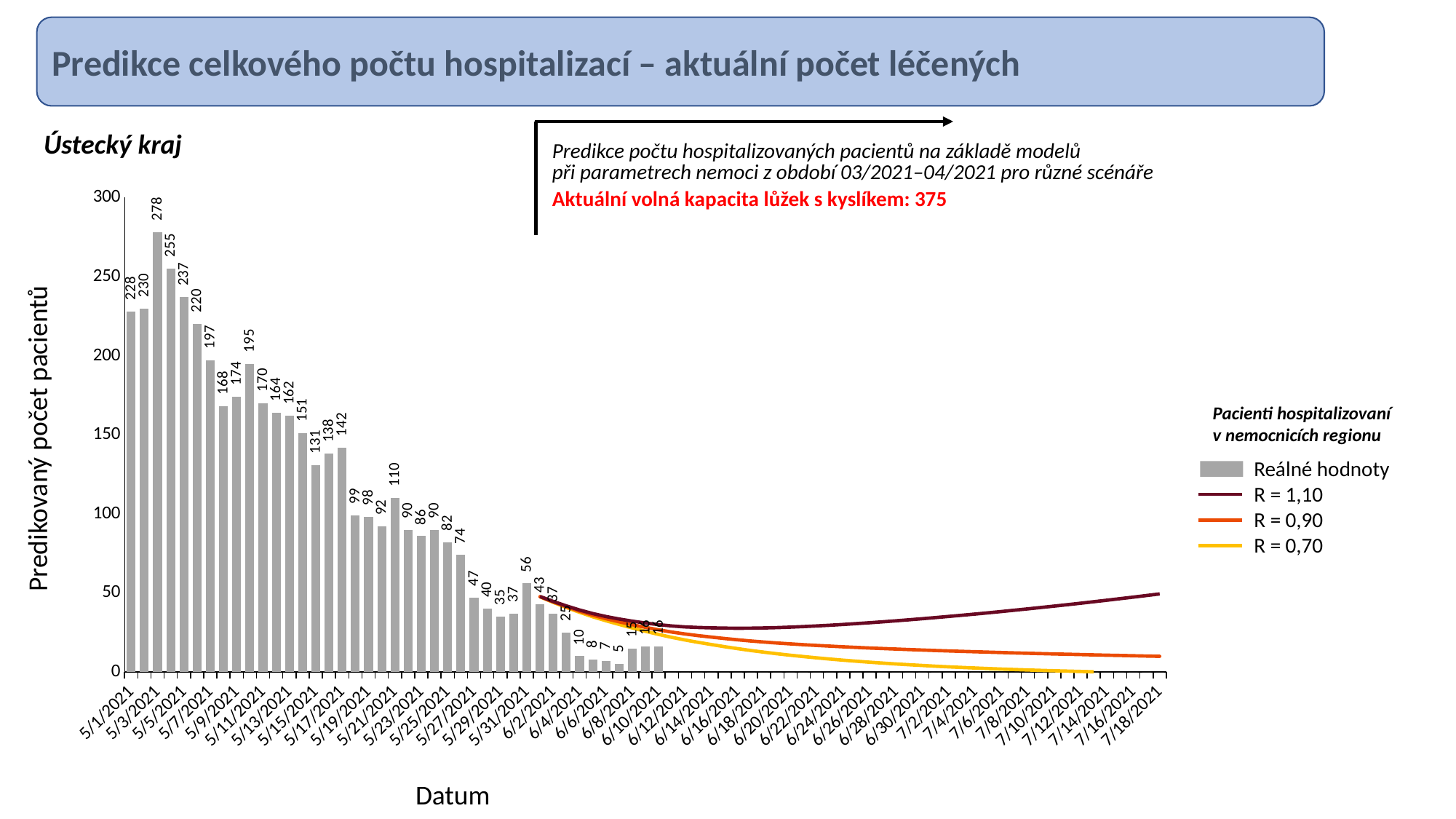

Predikce celkového počtu hospitalizací – aktuální počet léčených
Ústecký kraj
| Predikce počtu hospitalizovaných pacientů na základě modelů při parametrech nemoci z období 03/2021–04/2021 pro různé scénáře |
| --- |
| Aktuální volná kapacita lůžek s kyslíkem: 375 |

### Chart

| Category |  |  |  |  |  |  |
|---|---|---|---|---|---|---|
| 44317 | 228.0 | None | None | None | None | None |
| 44318 | 230.0 | None | None | None | None | None |
| 44319 | 278.0 | None | None | None | None | None |
| 44320 | 255.0 | None | None | None | None | None |
| 44321 | 237.0 | None | None | None | None | None |
| 44322 | 220.0 | None | None | None | None | None |
| 44323 | 197.0 | None | None | None | None | None |
| 44324 | 168.0 | None | None | None | None | None |
| 44325 | 174.0 | None | None | None | None | None |
| 44326 | 195.0 | None | None | None | None | None |
| 44327 | 170.0 | None | None | None | None | None |
| 44328 | 164.0 | None | None | None | None | None |
| 44329 | 162.0 | None | None | None | None | None |
| 44330 | 151.0 | None | None | None | None | None |
| 44331 | 131.0 | None | None | None | None | None |
| 44332 | 138.0 | None | None | None | None | None |
| 44333 | 142.0 | None | None | None | None | None |
| 44334 | 99.0 | None | None | None | None | None |
| 44335 | 98.0 | None | None | None | None | None |
| 44336 | 92.0 | None | None | None | None | None |
| 44337 | 110.0 | None | None | None | None | None |
| 44338 | 90.0 | None | None | None | None | None |
| 44339 | 86.0 | None | None | None | None | None |
| 44340 | 90.0 | None | None | None | None | None |
| 44341 | 82.0 | None | None | None | None | None |
| 44342 | 74.0 | None | None | None | None | None |
| 44343 | 47.0 | None | None | None | None | None |
| 44344 | 40.0 | None | None | None | None | None |
| 44345 | 35.0 | None | None | None | None | None |
| 44346 | 37.0 | None | None | None | None | None |
| 44347 | 56.0 | None | None | None | None | None |
| 44348 | 43.0 | 47.55071880667632 | None | 47.65632007534816 | 47.761921344020024 | None |
| 44349 | 37.0 | 44.06863101002746 | None | 44.35210091509783 | 44.63850418874241 | None |
| 44350 | 25.0 | 40.81612721087055 | None | 41.31832239791399 | 41.82399169612582 | None |
| 44351 | 10.0 | 37.767022260072565 | None | 38.509717529856346 | 39.253084735615175 | None |
| 44352 | 8.0 | 34.95163145403549 | None | 35.96214321521703 | 36.98459778747261 | None |
| 44353 | 7.0 | 32.43295014758599 | None | 33.75067305011325 | 35.10882731723117 | None |
| 44354 | 5.0 | 30.103620582595973 | None | 31.77560644740885 | 33.53736802070695 | None |
| 44355 | 15.0 | 27.86762444233254 | None | 29.934328491822043 | 32.167842658548985 | None |
| 44356 | 16.0 | 25.752575681302645 | None | 28.23510843442792 | 30.978909394684674 | None |
| 44357 | 16.0 | 23.770197324985272 | None | 26.68088727329593 | 29.963045868107095 | None |
| 44358 | 0.0 | 21.931691605941324 | None | 25.27610045189219 | 29.132489220194483 | None |
| 44359 | 0.0 | 20.27318717249168 | None | 24.062255885965815 | 28.539453035813956 | None |
| 44360 | 0.0 | 18.776461472742138 | None | 23.019952377047375 | 28.166712166949274 | None |
| 44361 | 0.0 | 17.377871800079042 | None | 22.077565358707613 | 27.928923177634648 | None |
| 44362 | 0.0 | 16.03368547270159 | None | 21.184158492877955 | 27.76901109338554 | None |
| 44363 | 0.0 | 14.777716111009248 | None | 20.363392528751497 | 27.699655020695687 | None |
| 44364 | 0.0 | 13.611431988485322 | None | 19.616619538041938 | 27.729872847836106 | None |
| 44365 | 0.0 | 12.53484166767717 | None | 18.947264256551094 | 27.86395044632634 | None |
| 44366 | 0.0 | 11.53820720118736 | None | 18.340432487599106 | 28.085762073527683 | None |
| 44367 | 0.0 | 10.622176972566463 | None | 17.795360331163213 | 28.392029628879076 | None |
| 44368 | 0.0 | 9.760147150122542 | None | 17.287598392799147 | 28.746746718666373 | None |
| 44369 | 0.0 | 8.953490082876842 | None | 16.812650935996498 | 29.144178722648448 | None |
| 44370 | 0.0 | 8.20092457782282 | None | 16.368391292639693 | 29.58925685570959 | None |
| 44371 | 0.0 | 7.496276689970778 | None | 15.952714462396425 | 30.080785676528567 | None |
| 44372 | 0.0 | 6.8369202640472135 | None | 15.561944327393766 | 30.61177116310158 | None |
| 44373 | 0.0 | 6.220050142291926 | None | 15.194025132912596 | 31.17556450564343 | None |
| 44374 | 0.0 | 5.648217919206422 | None | 14.849435149660236 | 31.776158619717528 | None |
| 44375 | 0.0 | 5.107304077646443 | None | 14.517411909417167 | 32.399578079309514 | None |
| 44376 | 0.0 | 4.609702049801227 | None | 14.206129244904 | 33.05305095596331 | None |
| 44377 | 0.0 | 4.1410429547744485 | None | 13.90751778025487 | 33.73380782932943 | None |
| 44378 | 0.0 | 3.696087794225552 | None | 13.615790296759075 | 34.4306774376174 | None |
| 44379 | 0.0 | 3.2785410407466773 | None | 13.335485779741003 | 35.15235292090492 | None |
| 44380 | 0.0 | 2.894530406901553 | None | 13.070842944592496 | 35.90017519528142 | None |
| 44381 | 0.0 | 2.5331295094913635 | None | 12.814564758818198 | 36.66868647723094 | None |
| 44382 | 0.0 | 2.192255787224206 | None | 12.5662032163702 | 37.454483362787855 | None |
| 44383 | 0.0 | 1.875315796713311 | None | 12.327387422303087 | 38.264259549756275 | None |
| 44384 | 0.0 | 1.5822069325858827 | None | 12.095717358884151 | 39.093034757667944 | None |
| 44385 | 0.0 | 1.304598321806039 | None | 11.872025554754241 | 39.940487539555235 | None |
| 44386 | 0.0 | 1.046836457322467 | None | 11.654250836887988 | 40.803828838166844 | None |
| 44387 | 0.0 | 0.8049656314910822 | None | 11.44394044486519 | 41.686991812717935 | None |
| 44388 | 0.0 | 0.5773679402029077 | None | 11.238351147987107 | 42.59010906365978 | None |
| 44389 | 0.0 | 0.3630055085038095 | None | 11.036852621942437 | 43.506700371517574 | None |
| 44390 | 0.0 | 0.16272317359529476 | None | 10.84100592045365 | 44.445602871244276 | None |
| 44391 | 0.0 | None | None | 10.651628200240413 | 45.4054407300918 | None |
| 44392 | 0.0 | None | None | 10.466681824356835 | 46.380314500589556 | None |
| 44393 | 0.0 | None | None | 10.282821014893472 | 47.371578305756195 | None |
| 44394 | 0.0 | None | None | 10.108037929099524 | 48.38470064531298 | None |
| 44395 | 0.0 | None | None | 9.934959568395747 | 49.417046801843185 | None |
|  | None | None | None | None | None | None |
|  | None | None | None | None | None | None |
|  | None | None | None | None | None | None |
|  | None | None | None | None | None | None |
|  | None | None | None | None | None | None |
|  | None | None | None | None | None | None |
|  | None | None | None | None | None | None |
|  | None | None | None | None | None | None |
|  | None | None | None | None | None | None |
|  | None | None | None | None | None | None |
|  | None | None | None | None | None | None |
|  | None | None | None | None | None | None |
|  | None | None | None | None | None | None |
|  | None | None | None | None | None | None |
|  | None | None | None | None | None | None |
|  | None | None | None | None | None | None |
|  | None | None | None | None | None | None |
|  | None | None | None | None | None | None |
|  | None | None | None | None | None | None |
|  | None | None | None | None | None | None |
|  | None | None | None | None | None | None |
|  | None | None | None | None | None | None |
|  | None | None | None | None | None | None |
|  | None | None | None | None | None | None |
|  | None | None | None | None | None | None |
|  | None | None | None | None | None | None |
|  | None | None | None | None | None | None |
|  | None | None | None | None | None | None |
|  | None | None | None | None | None | None |
|  | None | None | None | None | None | None |
|  | None | None | None | None | None | None |
|  | None | None | None | None | None | None |
|  | None | None | None | None | None | None |
|  | None | None | None | None | None | None |
|  | None | None | None | None | None | None |
|  | None | None | None | None | None | None |
|  | None | None | None | None | None | None |
|  | None | None | None | None | None | None |
|  | None | None | None | None | None | None |
|  | None | None | None | None | None | None |
|  | None | None | None | None | None | None |
|  | None | None | None | None | None | None |
|  | None | None | None | None | None | None |
|  | None | None | None | None | None | None |
|  | None | None | None | None | None | None |
|  | None | None | None | None | None | None |
|  | None | None | None | None | None | None |
|  | None | None | None | None | None | None |
|  | None | None | None | None | None | None |
|  | None | None | None | None | None | None |
|  | None | None | None | None | None | None |
|  | None | None | None | None | None | None |
|  | None | None | None | None | None | None |
|  | None | None | None | None | None | None |
|  | None | None | None | None | None | None |
|  | None | None | None | None | None | None |
|  | None | None | None | None | None | None |
|  | None | None | None | None | None | None |
|  | None | None | None | None | None | None |
|  | None | None | None | None | None | None |
|  | None | None | None | None | None | None |
|  | None | None | None | None | None | None |
|  | None | None | None | None | None | None |
|  | None | None | None | None | None | None |
|  | None | None | None | None | None | None |
|  | None | None | None | None | None | None |
|  | None | None | None | None | None | None |
|  | None | None | None | None | None | None |
|  | None | None | None | None | None | None |
|  | None | None | None | None | None | None |
|  | None | None | None | None | None | None |
|  | None | None | None | None | None | None |
|  | None | None | None | None | None | None |
|  | None | None | None | None | None | None |
|  | None | None | None | None | None | None |
|  | None | None | None | None | None | None |
|  | None | None | None | None | None | None |
|  | None | None | None | None | None | None |
|  | None | None | None | None | None | None |
|  | None | None | None | None | None | None |
|  | None | None | None | None | None | None |
|  | None | None | None | None | None | None |
|  | None | None | None | None | None | None |
|  | None | None | None | None | None | None |
|  | None | None | None | None | None | None |
|  | None | None | None | None | None | None |
|  | None | None | None | None | None | None |
|  | None | None | None | None | None | None |
|  | None | None | None | None | None | None |
|  | None | None | None | None | None | None |
|  | None | None | None | None | None | None |
|  | None | None | None | None | None | None |
|  | None | None | None | None | None | None |
|  | None | None | None | None | None | None |
|  | None | None | None | None | None | None |
|  | None | None | None | None | None | None |
|  | None | None | None | None | None | None |
|  | None | None | None | None | None | None |
|  | None | None | None | None | None | None |
|  | None | None | None | None | None | None |
|  | None | None | None | None | None | None |
|  | None | None | None | None | None | None |
Pacienti hospitalizovaní v nemocnicích regionu
Predikovaný počet pacientů
Reálné hodnoty
R = 1,10
R = 0,90
R = 0,70

Datum